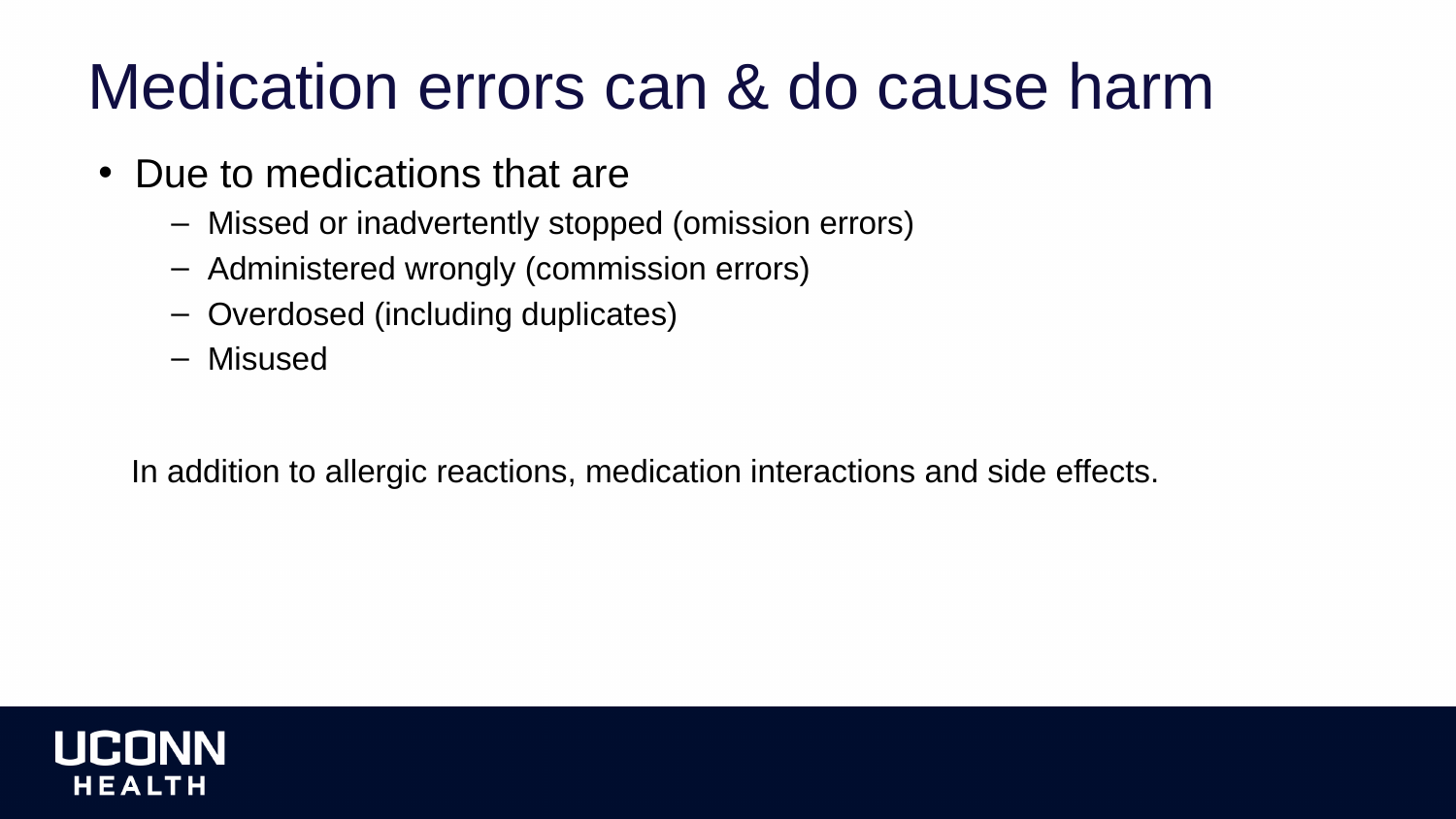

# Medication errors can & do cause harm
Due to medications that are
Missed or inadvertently stopped (omission errors)
Administered wrongly (commission errors)
Overdosed (including duplicates)
Misused

In addition to allergic reactions, medication interactions and side effects.